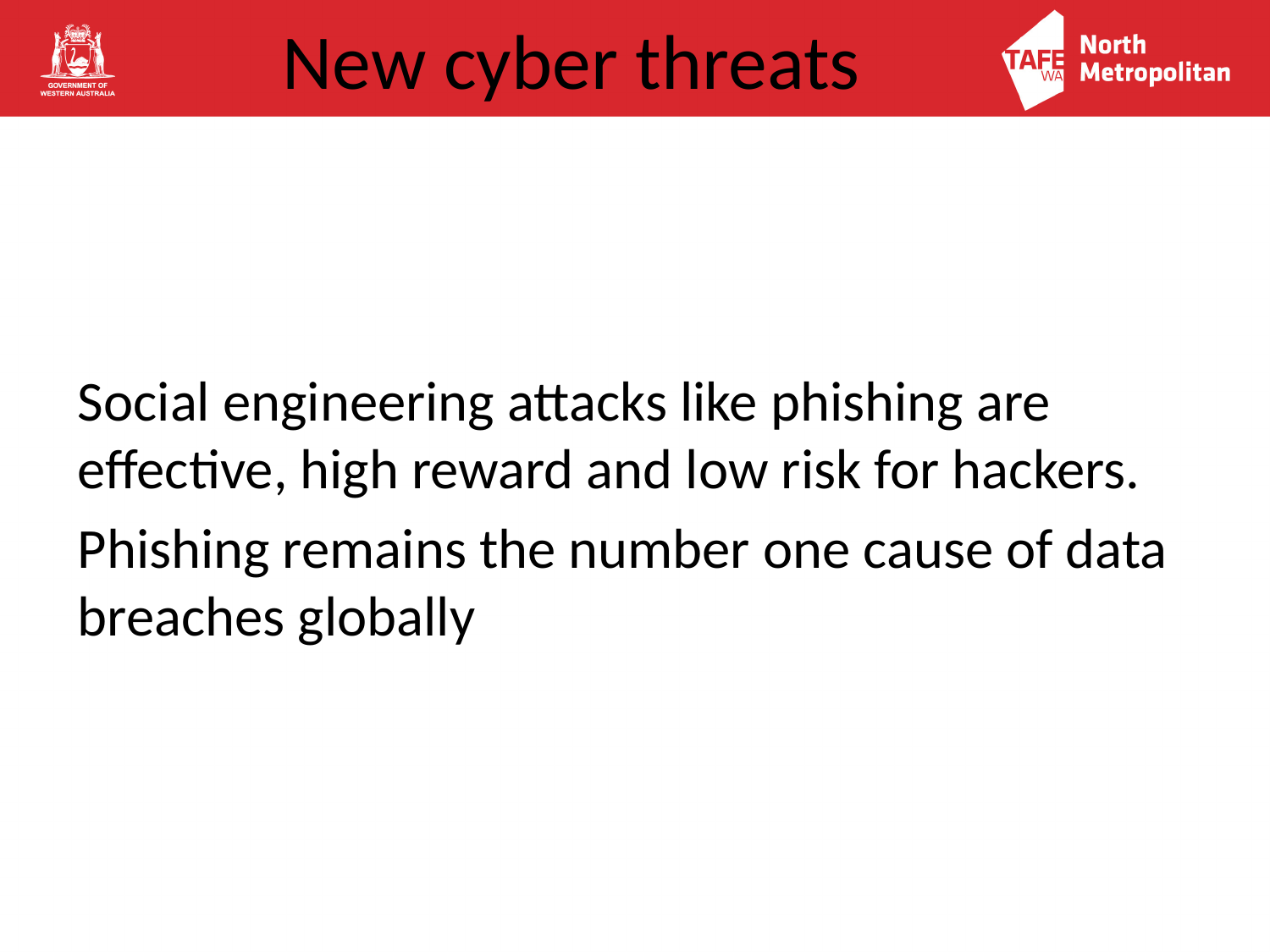

# New cyber threats

Social engineering attacks like phishing are effective, high reward and low risk for hackers.
Phishing remains the number one cause of data breaches globally